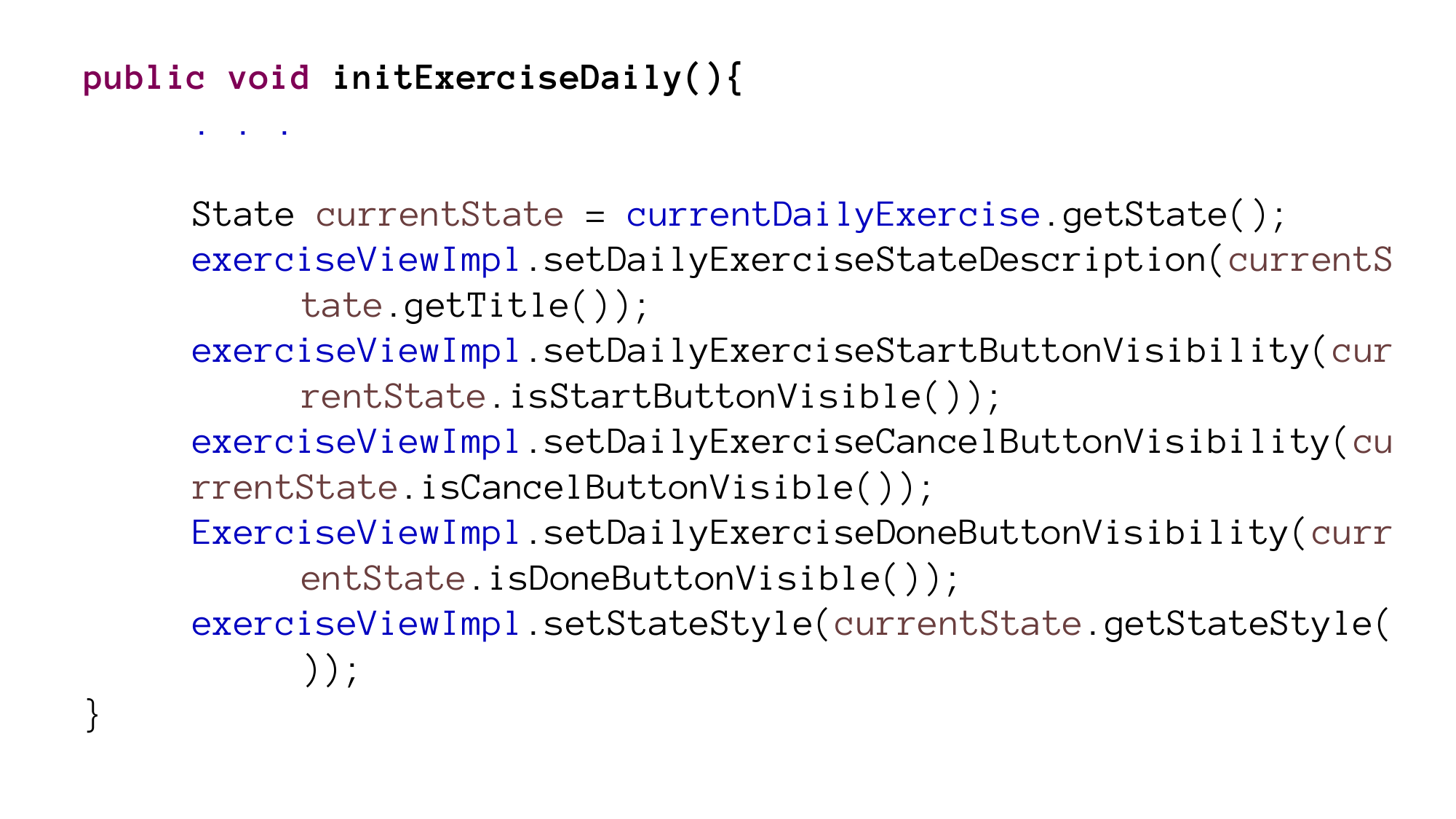

public void initExerciseDaily(){
	. . .

	State currentState = currentDailyExercise.getState();
	exerciseViewImpl.setDailyExerciseStateDescription(currentS		tate.getTitle());
	exerciseViewImpl.setDailyExerciseStartButtonVisibility(cur		rentState.isStartButtonVisible());
	exerciseViewImpl.setDailyExerciseCancelButtonVisibility(cu	rrentState.isCancelButtonVisible());
	ExerciseViewImpl.setDailyExerciseDoneButtonVisibility(curr		entState.isDoneButtonVisible());
	exerciseViewImpl.setStateStyle(currentState.getStateStyle(		));
}